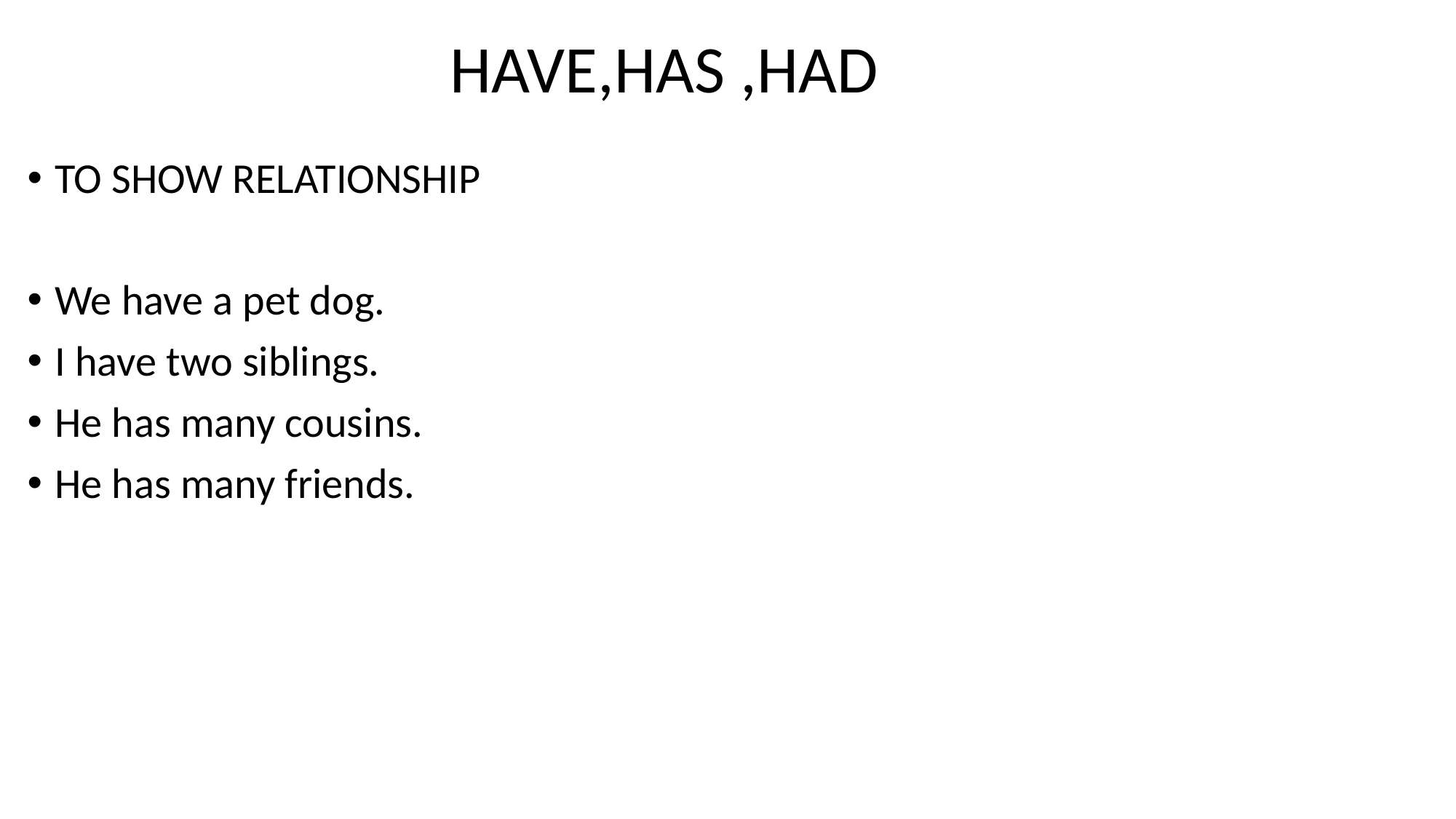

# HAVE,HAS ,HAD
TO SHOW RELATIONSHIP

We have a pet dog.
I have two siblings.
He has many cousins.
He has many friends.